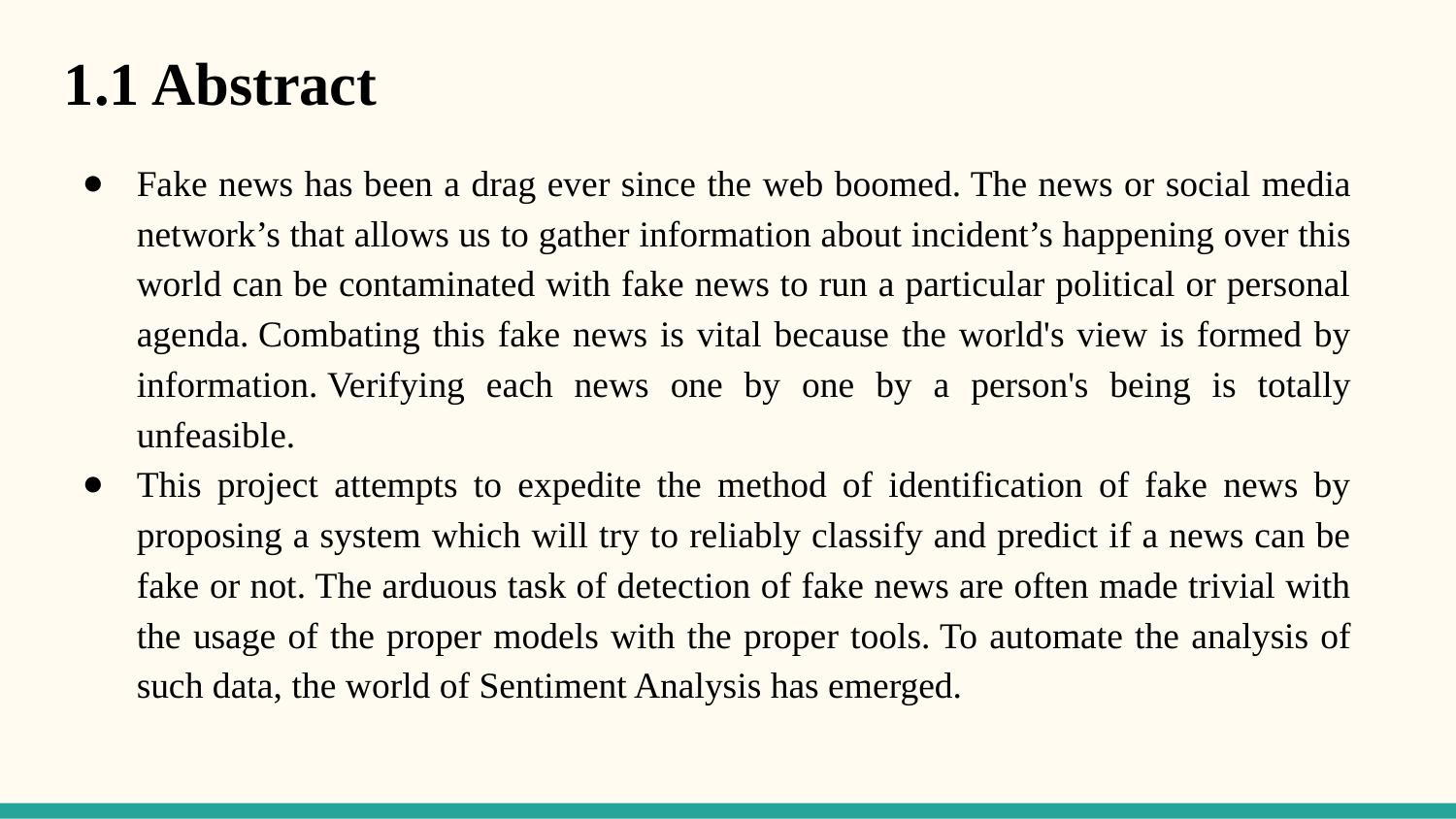

1.1 Abstract
Fake news has been a drag ever since the web boomed. The news or social media network’s that allows us to gather information about incident’s happening over this world can be contaminated with fake news to run a particular political or personal agenda. Combating this fake news is vital because the world's view is formed by information. Verifying each news one by one by a person's being is totally unfeasible.
This project attempts to expedite the method of identification of fake news by proposing a system which will try to reliably classify and predict if a news can be fake or not. The arduous task of detection of fake news are often made trivial with the usage of the proper models with the proper tools. To automate the analysis of such data, the world of Sentiment Analysis has emerged.